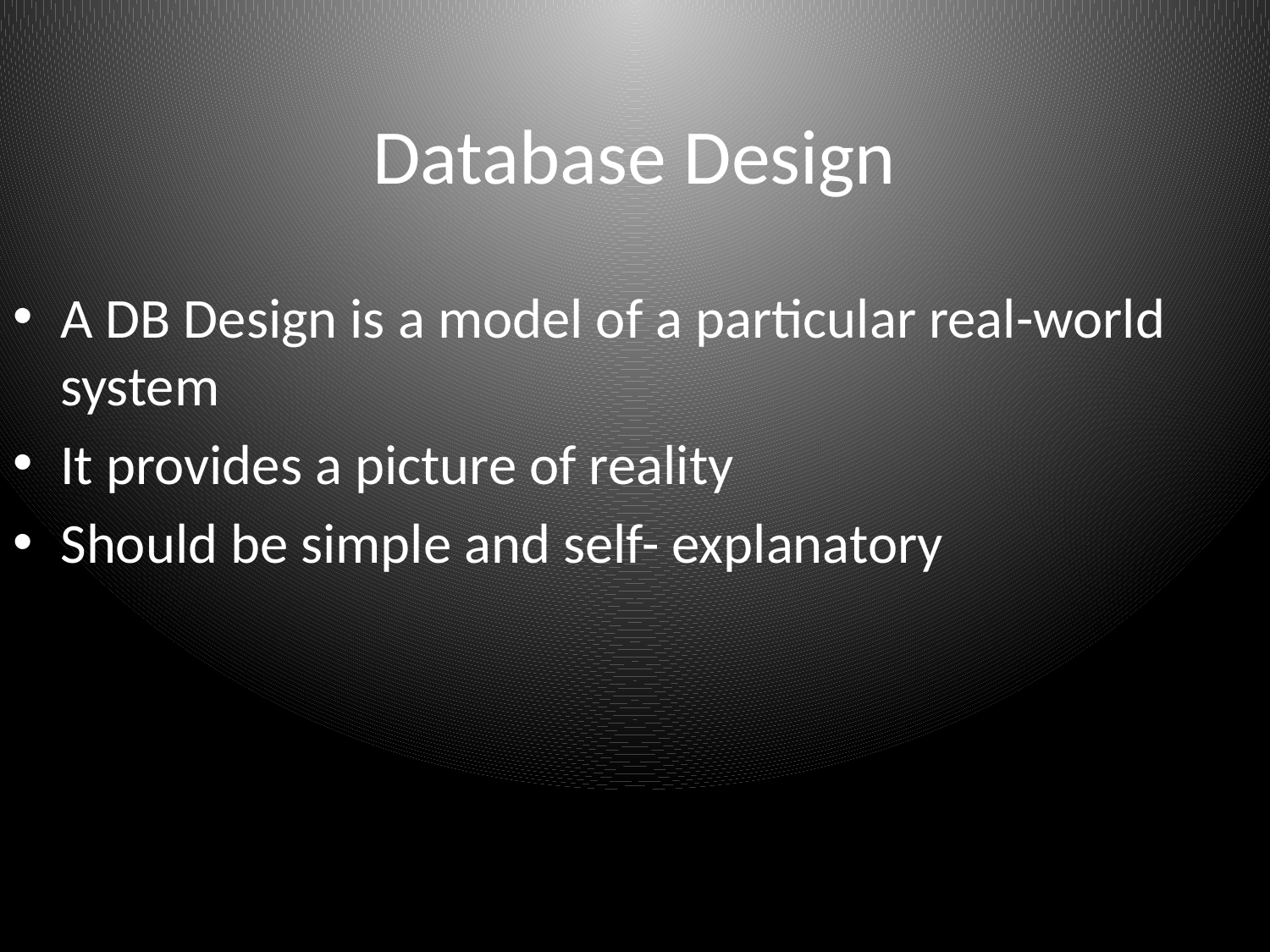

# Database Design
A DB Design is a model of a particular real-world system
It provides a picture of reality
Should be simple and self- explanatory